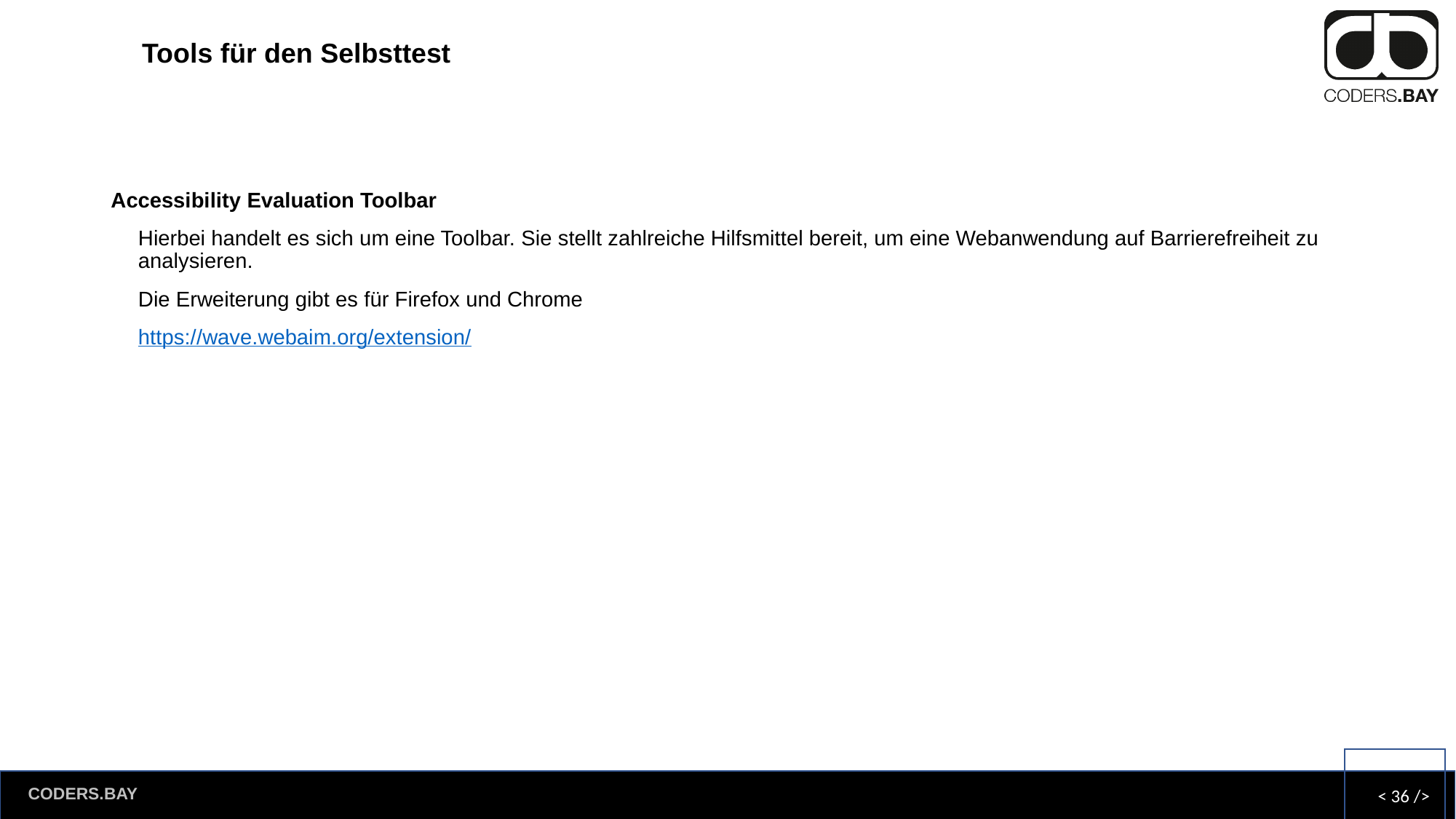

# Tools für den Selbsttest
Accessibility Evaluation Toolbar
Hierbei handelt es sich um eine Toolbar. Sie stellt zahlreiche Hilfsmittel bereit, um eine Webanwendung auf Barrierefreiheit zu analysieren.
Die Erweiterung gibt es für Firefox und Chrome
https://wave.webaim.org/extension/